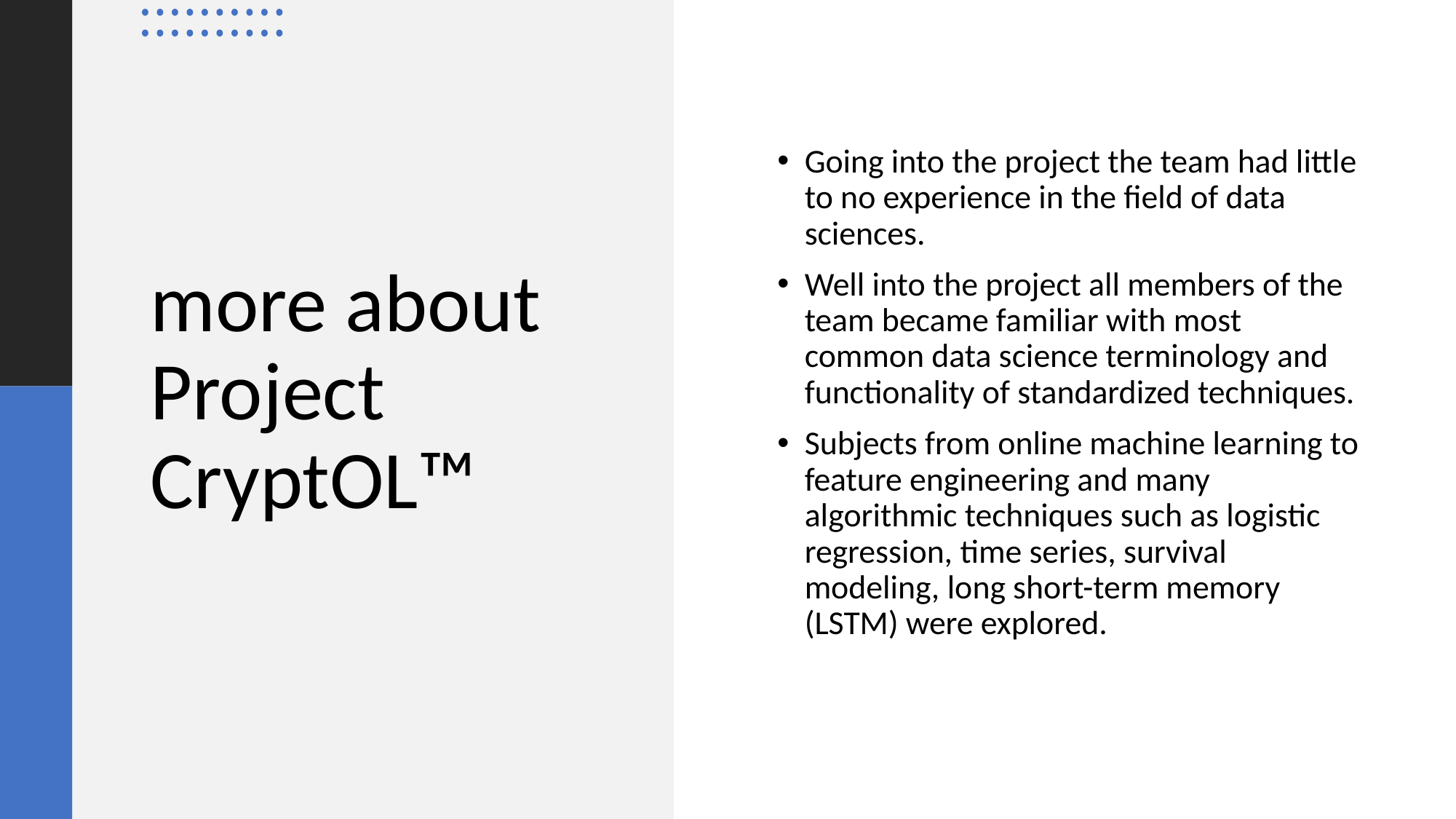

Going into the project the team had little to no experience in the field of data sciences.
Well into the project all members of the team became familiar with most common data science terminology and functionality of standardized techniques.
Subjects from online machine learning to feature engineering and many algorithmic techniques such as logistic regression, time series, survival modeling, long short-term memory (LSTM) were explored.
# more about Project CryptOL™